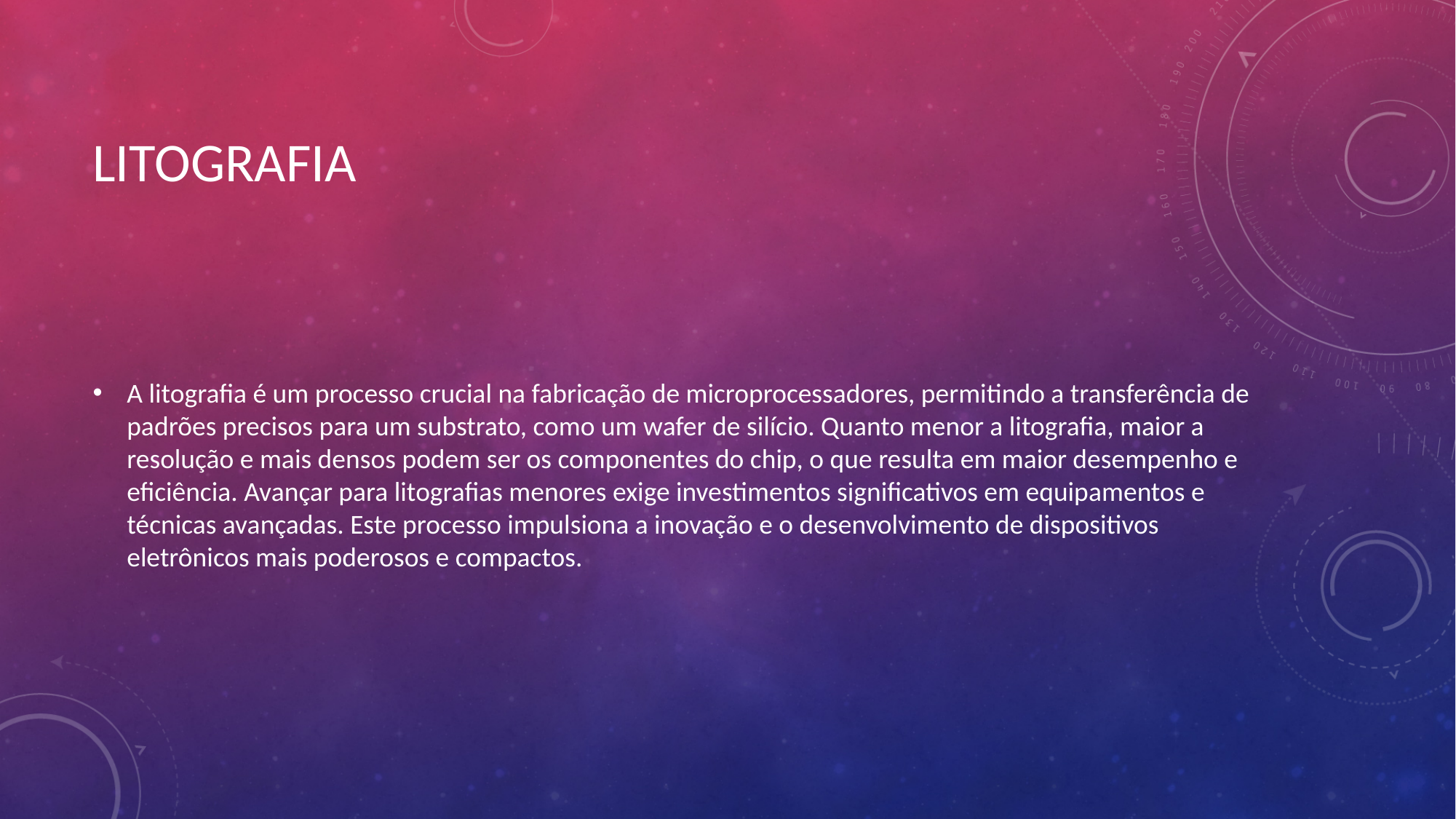

# Litografia
A litografia é um processo crucial na fabricação de microprocessadores, permitindo a transferência de padrões precisos para um substrato, como um wafer de silício. Quanto menor a litografia, maior a resolução e mais densos podem ser os componentes do chip, o que resulta em maior desempenho e eficiência. Avançar para litografias menores exige investimentos significativos em equipamentos e técnicas avançadas. Este processo impulsiona a inovação e o desenvolvimento de dispositivos eletrônicos mais poderosos e compactos.